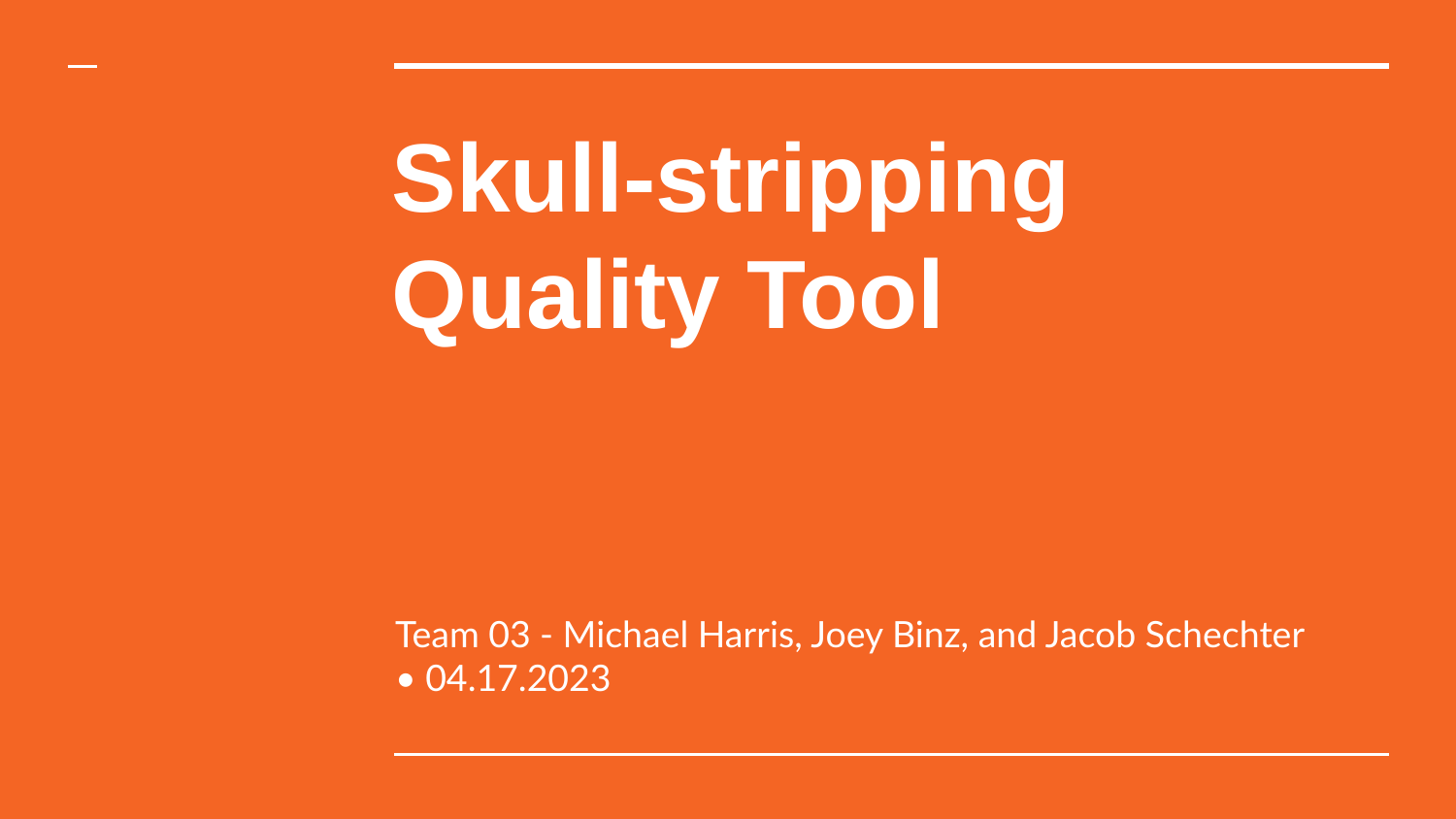

# Skull-stripping Quality Tool
Team 03 - Michael Harris, Joey Binz, and Jacob Schechter
• 04.17.2023